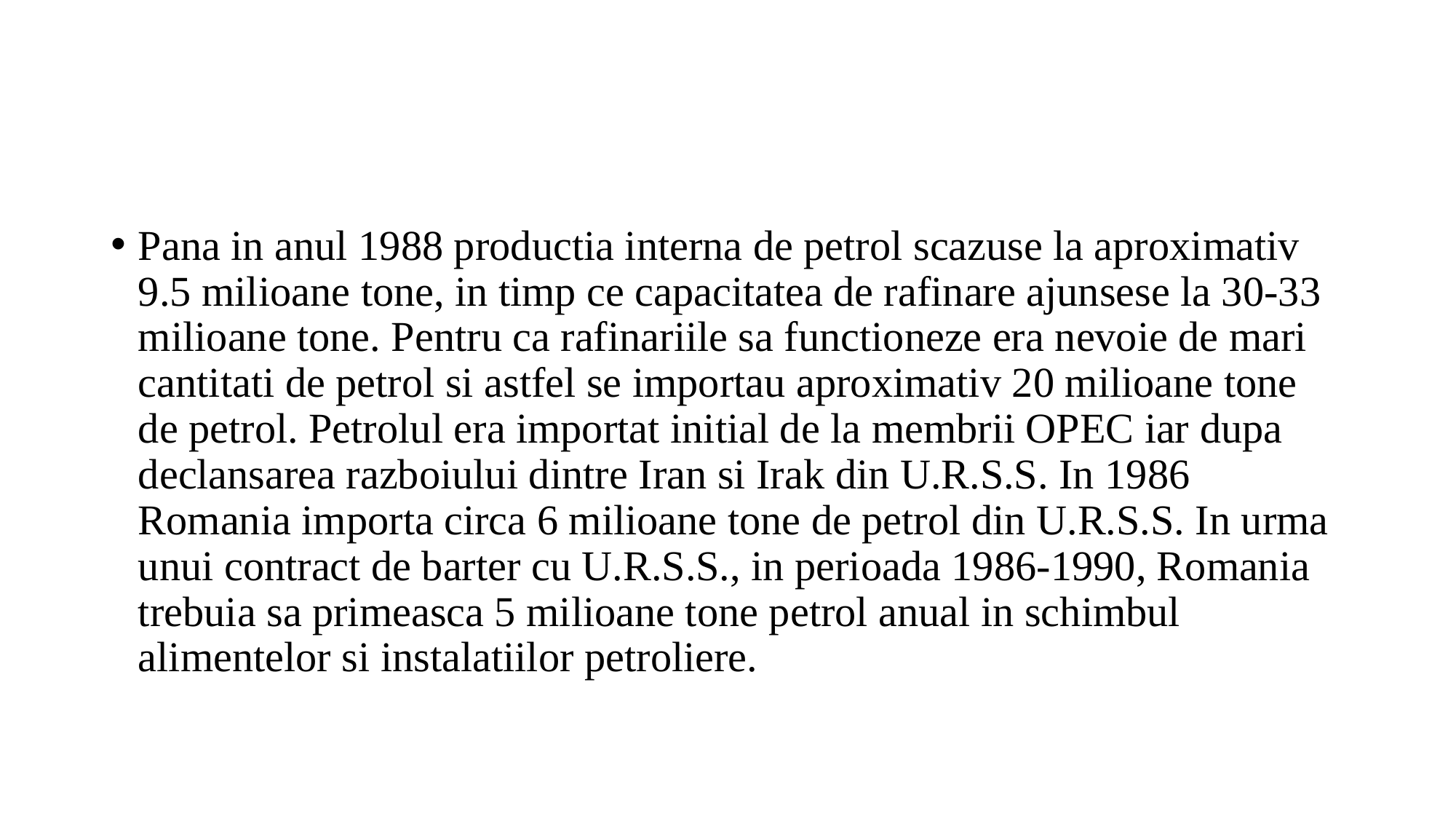

Pana in anul 1988 productia interna de petrol scazuse la aproximativ 9.5 milioane tone, in timp ce capacitatea de rafinare ajunsese la 30-33 milioane tone. Pentru ca rafinariile sa functioneze era nevoie de mari cantitati de petrol si astfel se importau aproximativ 20 milioane tone de petrol. Petrolul era importat initial de la membrii OPEC iar dupa declansarea razboiului dintre Iran si Irak din U.R.S.S. In 1986 Romania importa circa 6 milioane tone de petrol din U.R.S.S. In urma unui contract de barter cu U.R.S.S., in perioada 1986-1990, Romania trebuia sa primeasca 5 milioane tone petrol anual in schimbul alimentelor si instalatiilor petroliere.